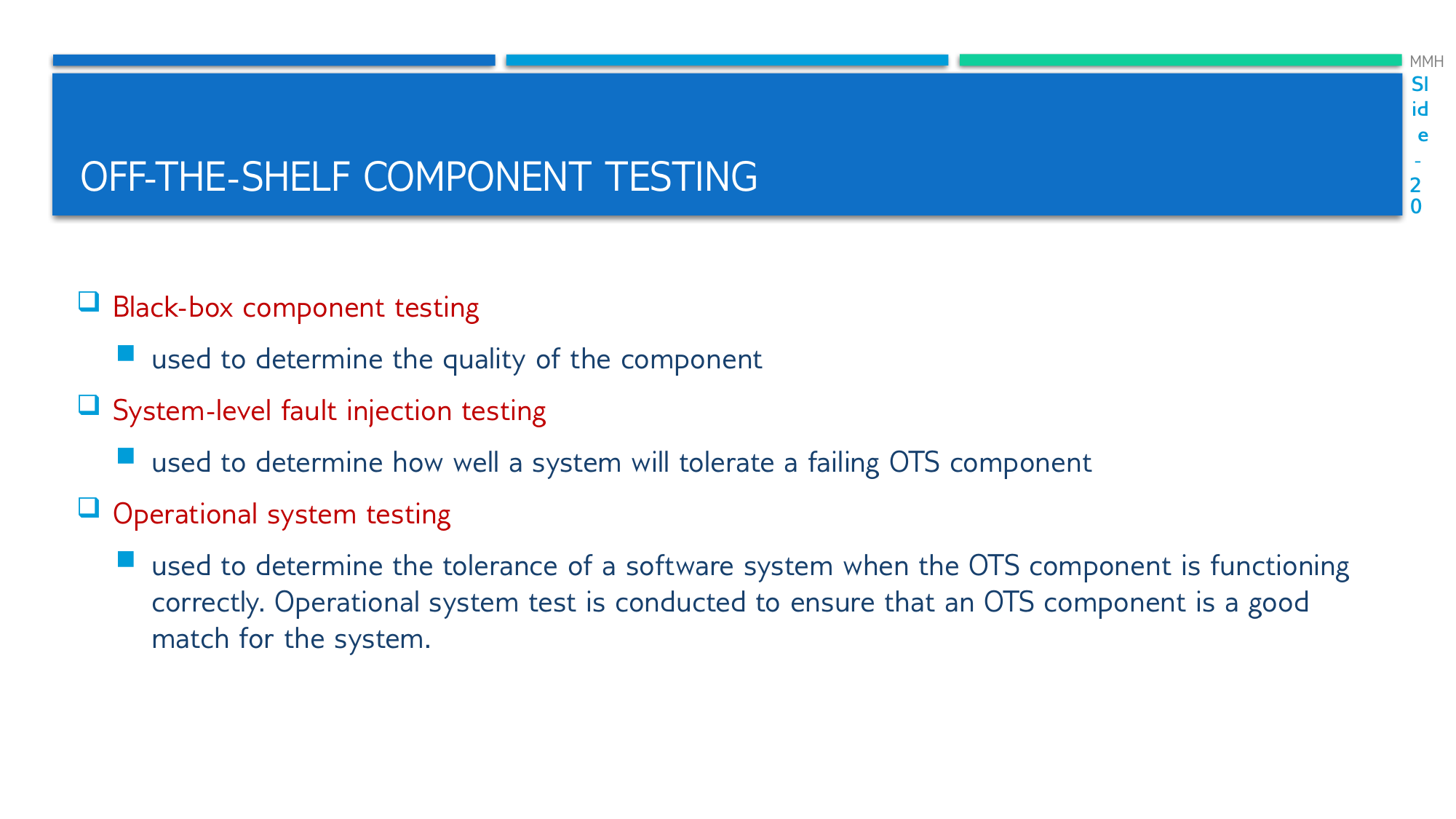

MMH
Slide - 20
# Off-the-shelf component testing
Black-box component testing
used to determine the quality of the component
System-level fault injection testing
used to determine how well a system will tolerate a failing OTS component
Operational system testing
used to determine the tolerance of a software system when the OTS component is functioning correctly. Operational system test is conducted to ensure that an OTS component is a good
match for the system.